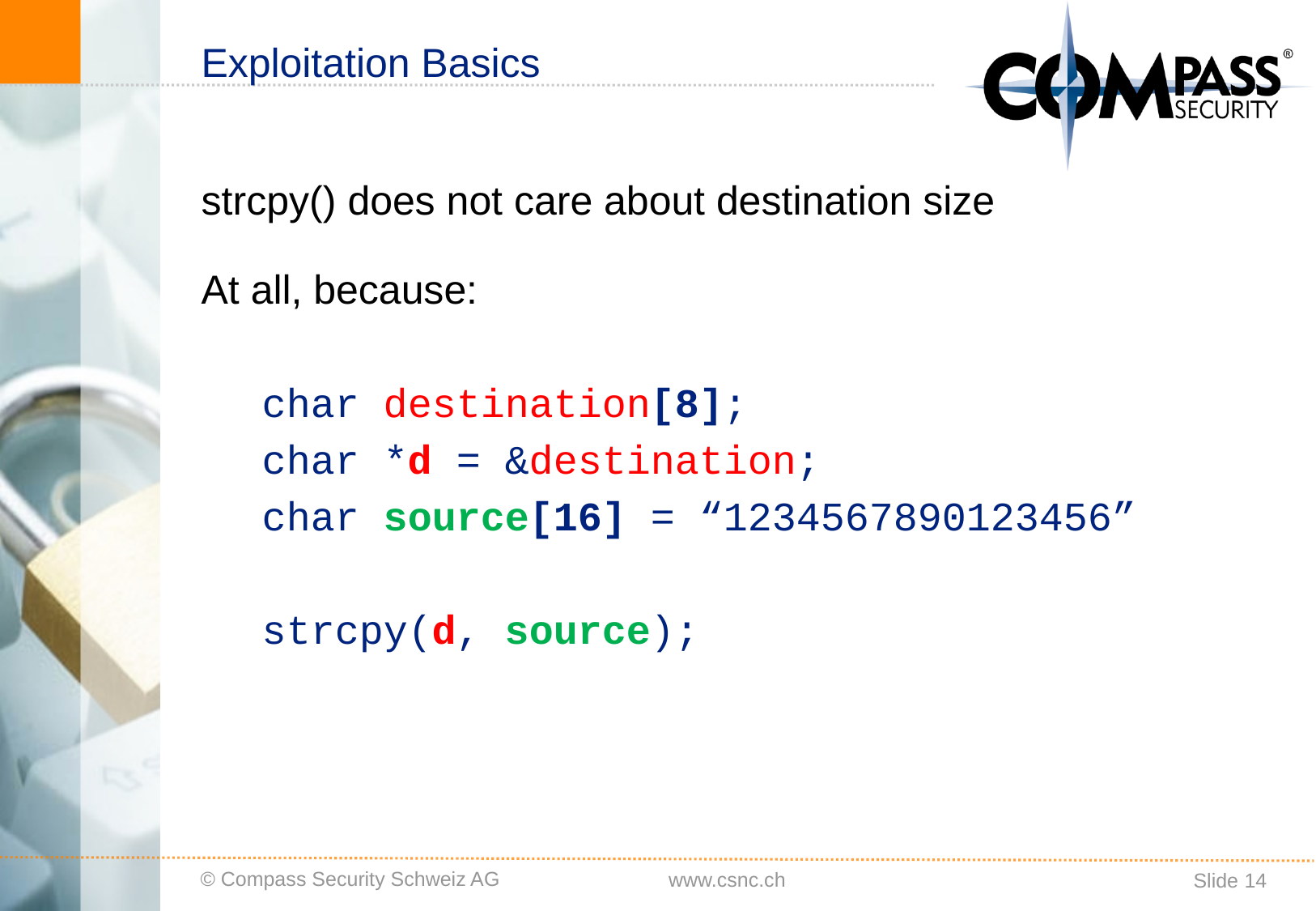

# Exploitation Basics
strcpy() does not care about destination size
At all, because:

char destination[8];
char *d = &destination;
char source[16] = “1234567890123456”

strcpy(d, source);